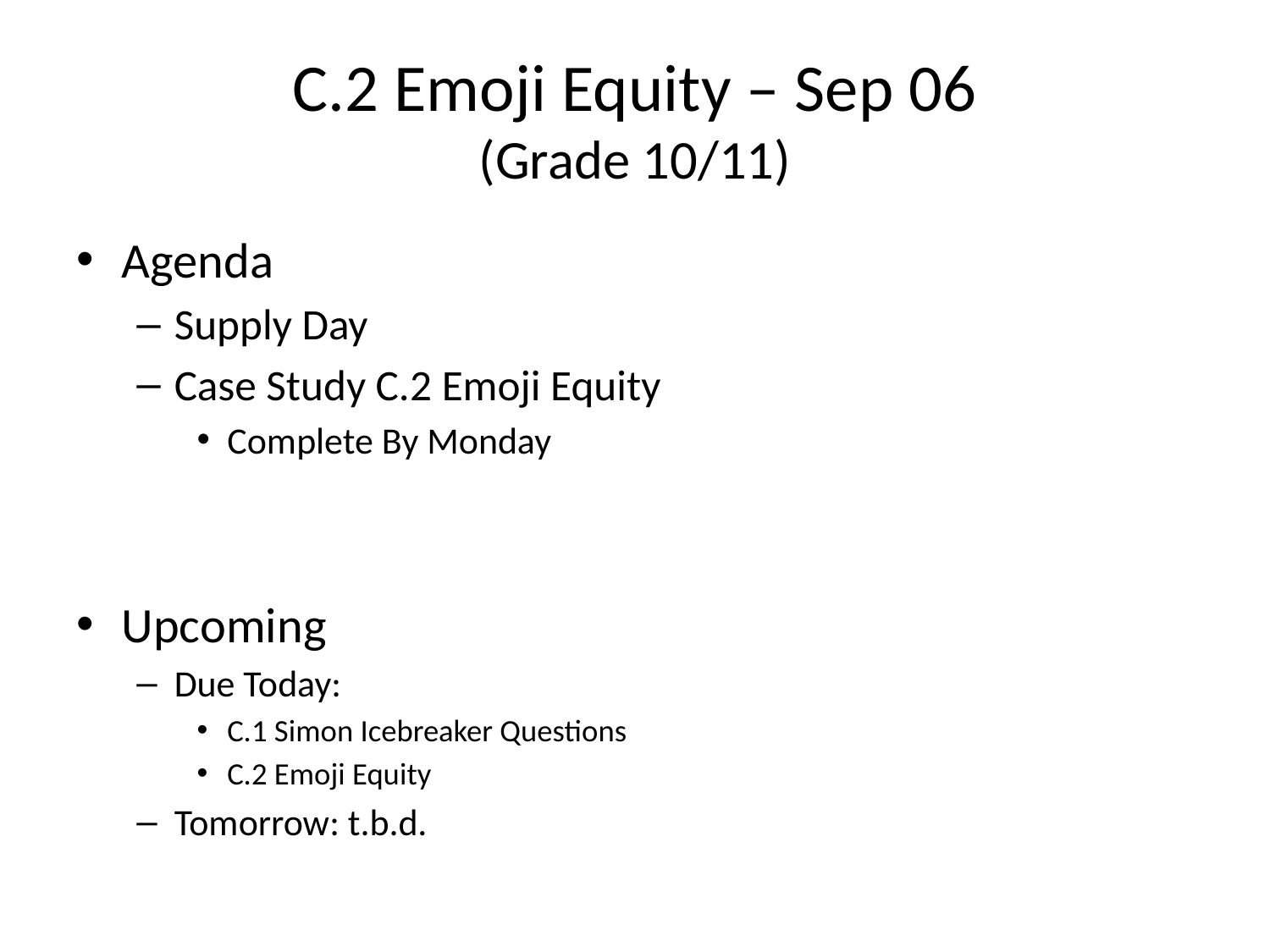

# C.2 Emoji Equity – Sep 06 (Grade 10/11)
Agenda
Supply Day
Case Study C.2 Emoji Equity
Complete By Monday

Upcoming
Due Today:
C.1 Simon Icebreaker Questions
C.2 Emoji Equity
Tomorrow: t.b.d.